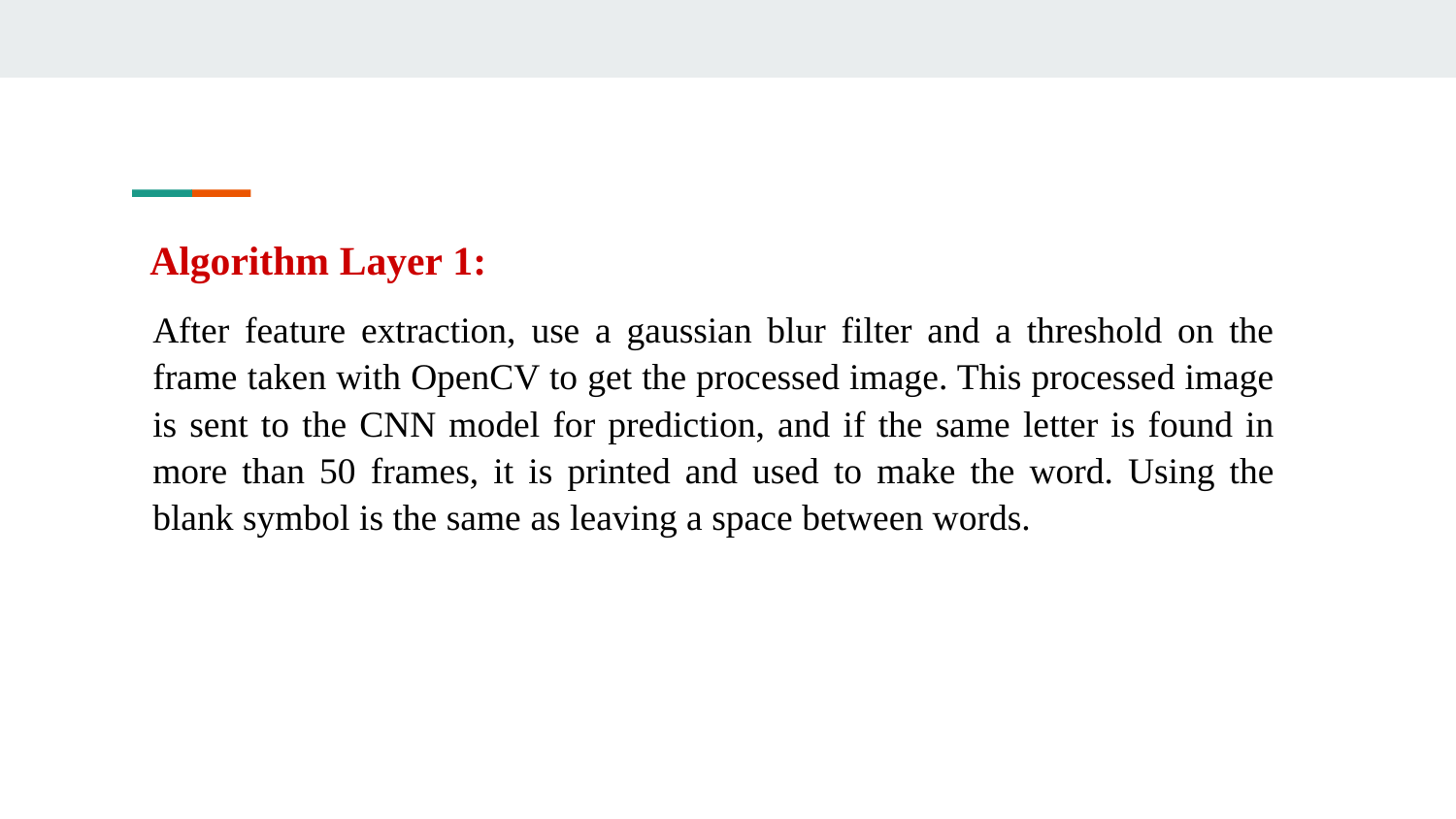

# Algorithm Layer 1:
After feature extraction, use a gaussian blur filter and a threshold on the frame taken with OpenCV to get the processed image. This processed image is sent to the CNN model for prediction, and if the same letter is found in more than 50 frames, it is printed and used to make the word. Using the blank symbol is the same as leaving a space between words.